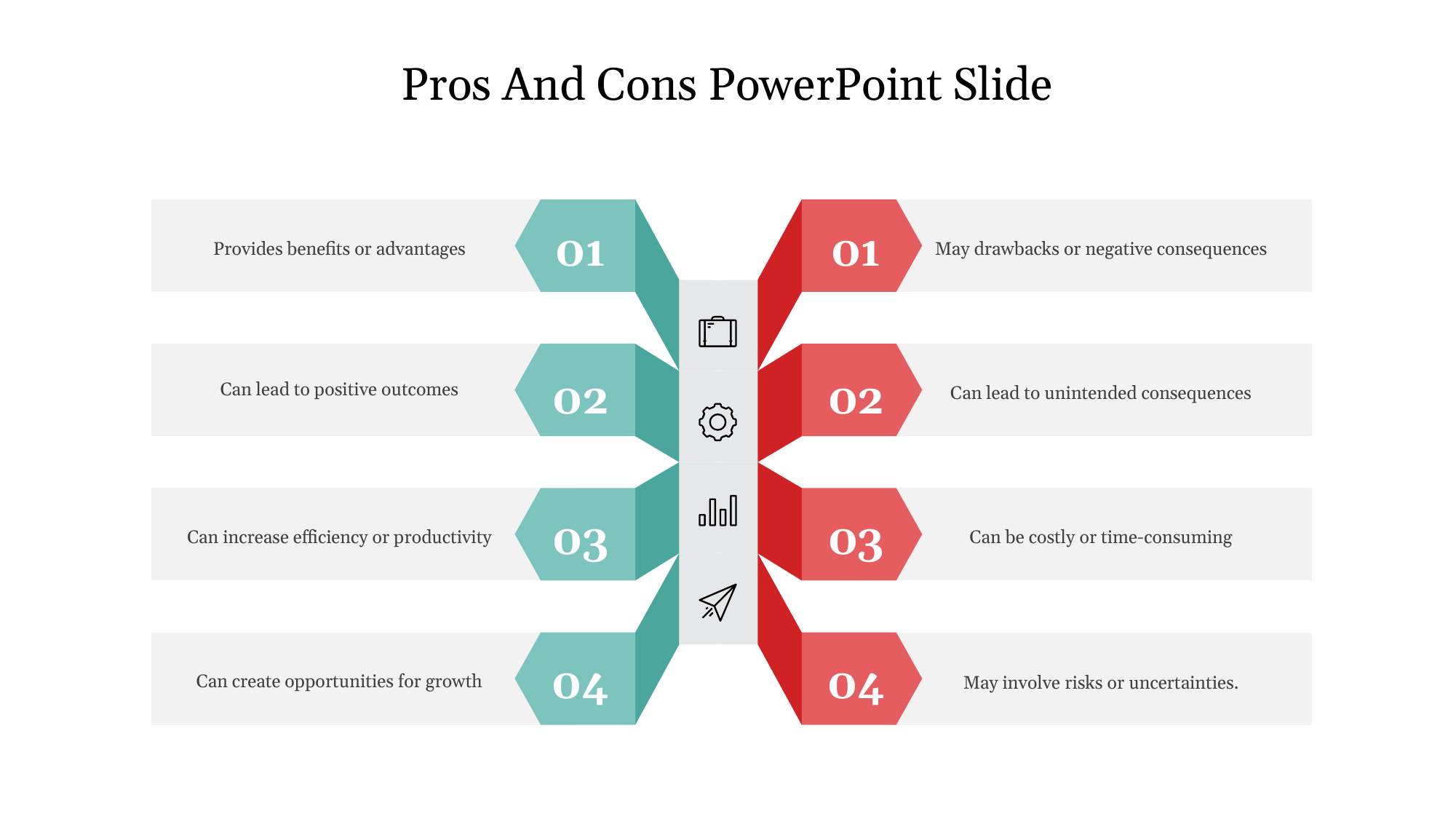

Pros And Cons PowerPoint Slide

01
01
Provides benefits or advantages
May drawbacks or negative consequences

02
02
Can lead to positive outcomes

Can lead to unintended consequences

03
03
Can increase efficiency or productivity
Can be costly or time-consuming

04
04
Can create opportunities for growth
May involve risks or uncertainties.